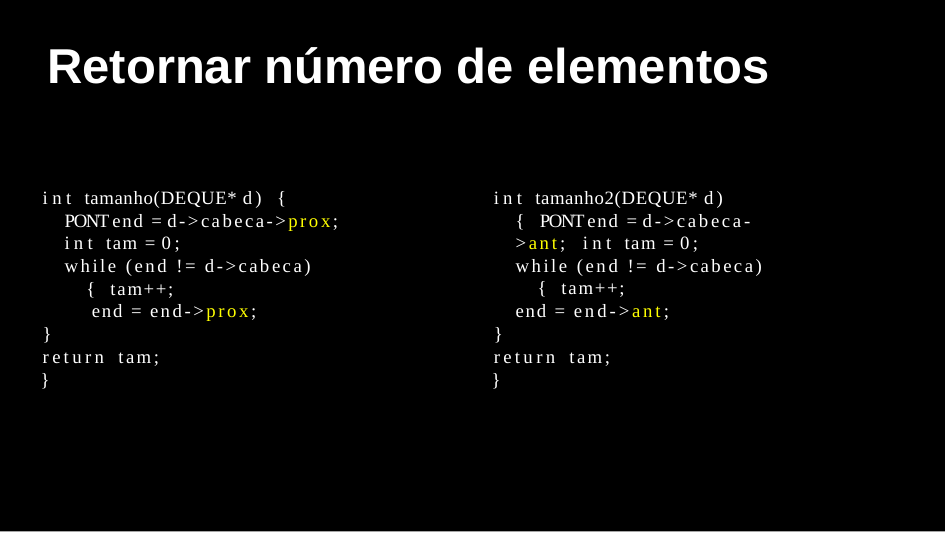

# Retornar número de elementos
int tamanho(DEQUE* d) {
PONT end = d->cabeca->prox;  int tam = 0;
while (end != d->cabeca) {  tam++;
end = end->prox;
}
return tam;
}
int tamanho2(DEQUE* d) {  PONT end = d->cabeca->ant;  int tam = 0;
while (end != d->cabeca) {  tam++;
end = end->ant;
}
return tam;
}